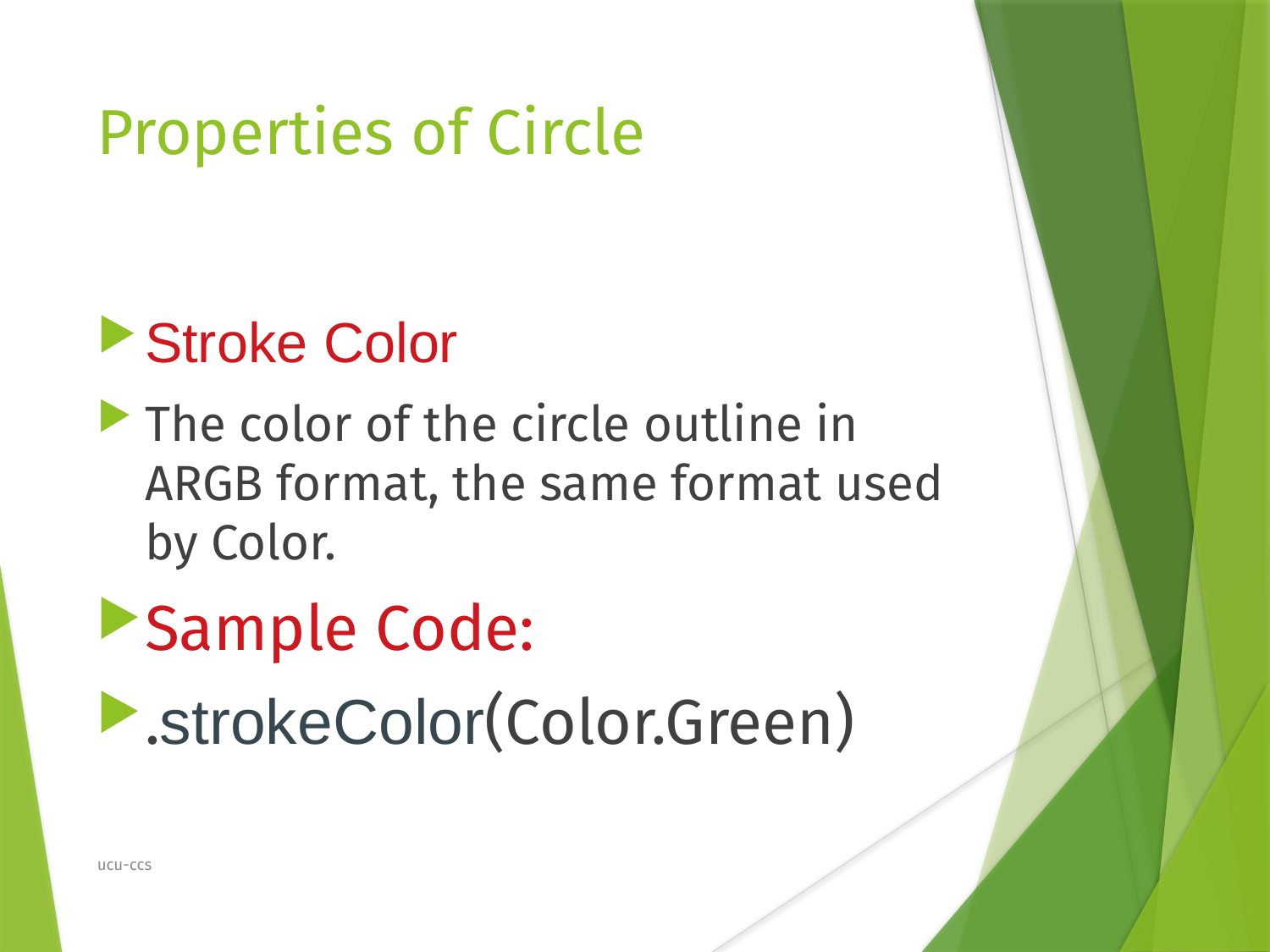

Properties of Circle
Stroke Color
The color of the circle outline in ARGB format, the same format used by Color.
Sample Code:
.strokeColor(Color.Green)

ucu-ccs